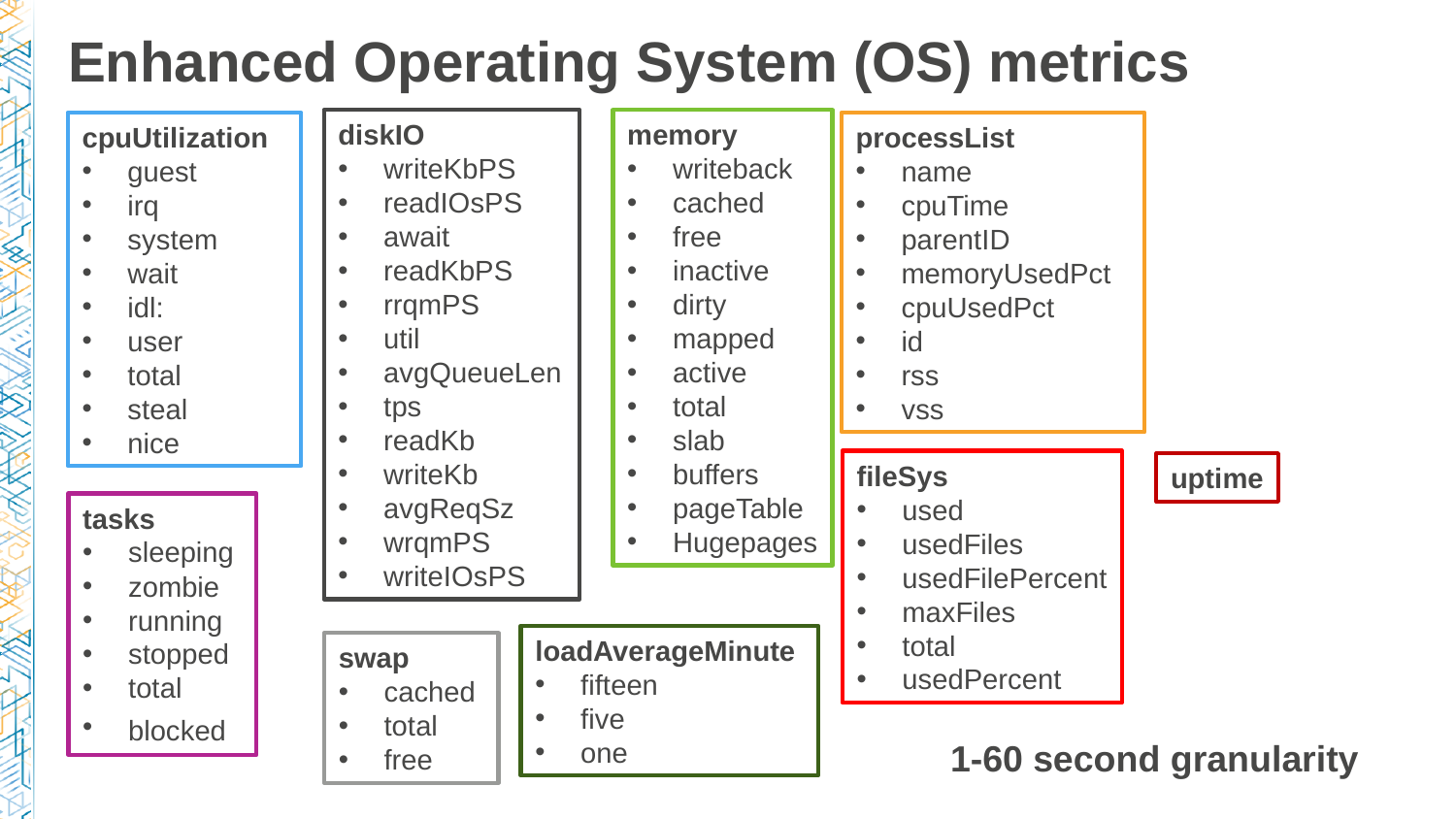

# Enhanced Operating System (OS) metrics
diskIO
writeKbPS
readIOsPS
await
readKbPS
rrqmPS
util
avgQueueLen
tps
readKb
writeKb
avgReqSz
wrqmPS
writeIOsPS
memory
writeback
cached
free
inactive
dirty
mapped
active
total
slab
buffers
pageTable
Hugepages
cpuUtilization
guest
irq
system
wait
idl:
user
total
steal
nice
processList
name
cpuTime
parentID
memoryUsedPct
cpuUsedPct
id
rss
vss
fileSys
used
usedFiles
usedFilePercent
maxFiles
total
usedPercent
uptime
tasks
sleeping
zombie
running
stopped
total
blocked
loadAverageMinute
fifteen
five
one
swap
cached
total
free
1-60 second granularity